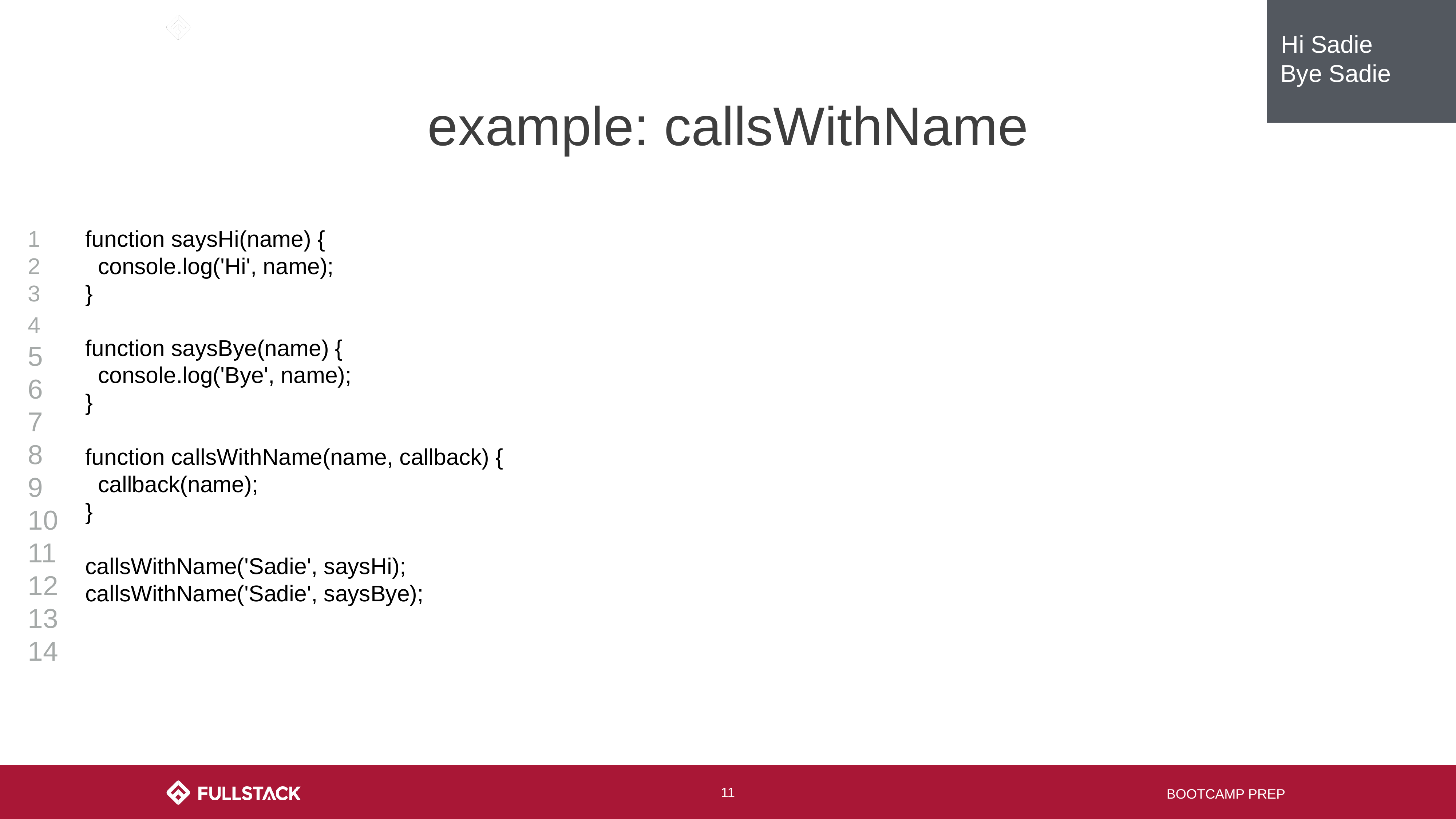

Hi Sadie
Bye Sadie
# example: callsWithName
1
2
3
4
5
6
7
8
9
10
11
12
13
14

function saysHi(name) {
  console.log('Hi', name);
}
function saysBye(name) {
  console.log('Bye', name);
}
function callsWithName(name, callback) {
  callback(name);
}
callsWithName('Sadie', saysHi);
callsWithName('Sadie', saysBye);
11
BOOTCAMP PREP